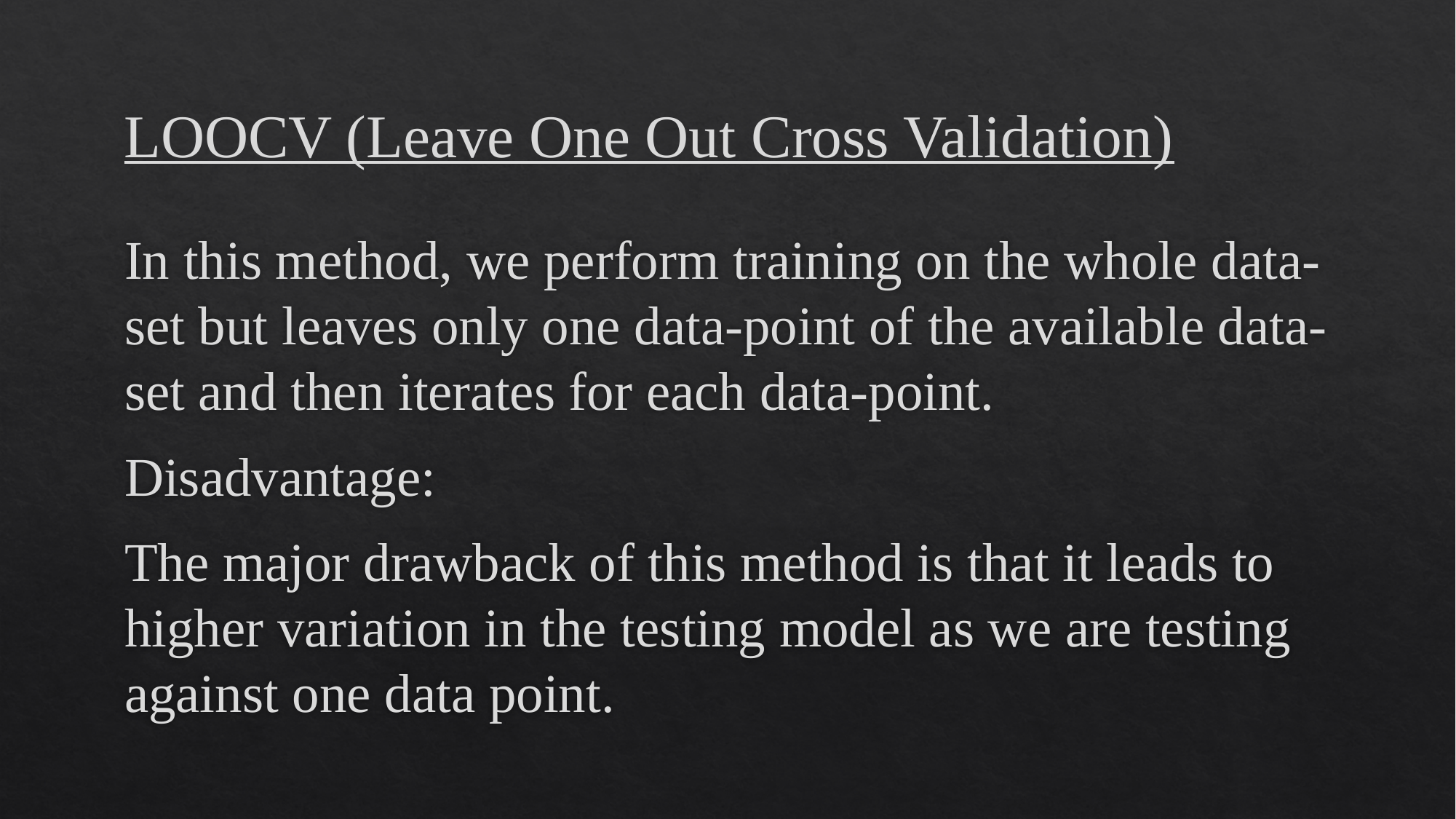

LOOCV (Leave One Out Cross Validation)
In this method, we perform training on the whole data-set but leaves only one data-point of the available data-set and then iterates for each data-point.
Disadvantage:
The major drawback of this method is that it leads to higher variation in the testing model as we are testing against one data point.